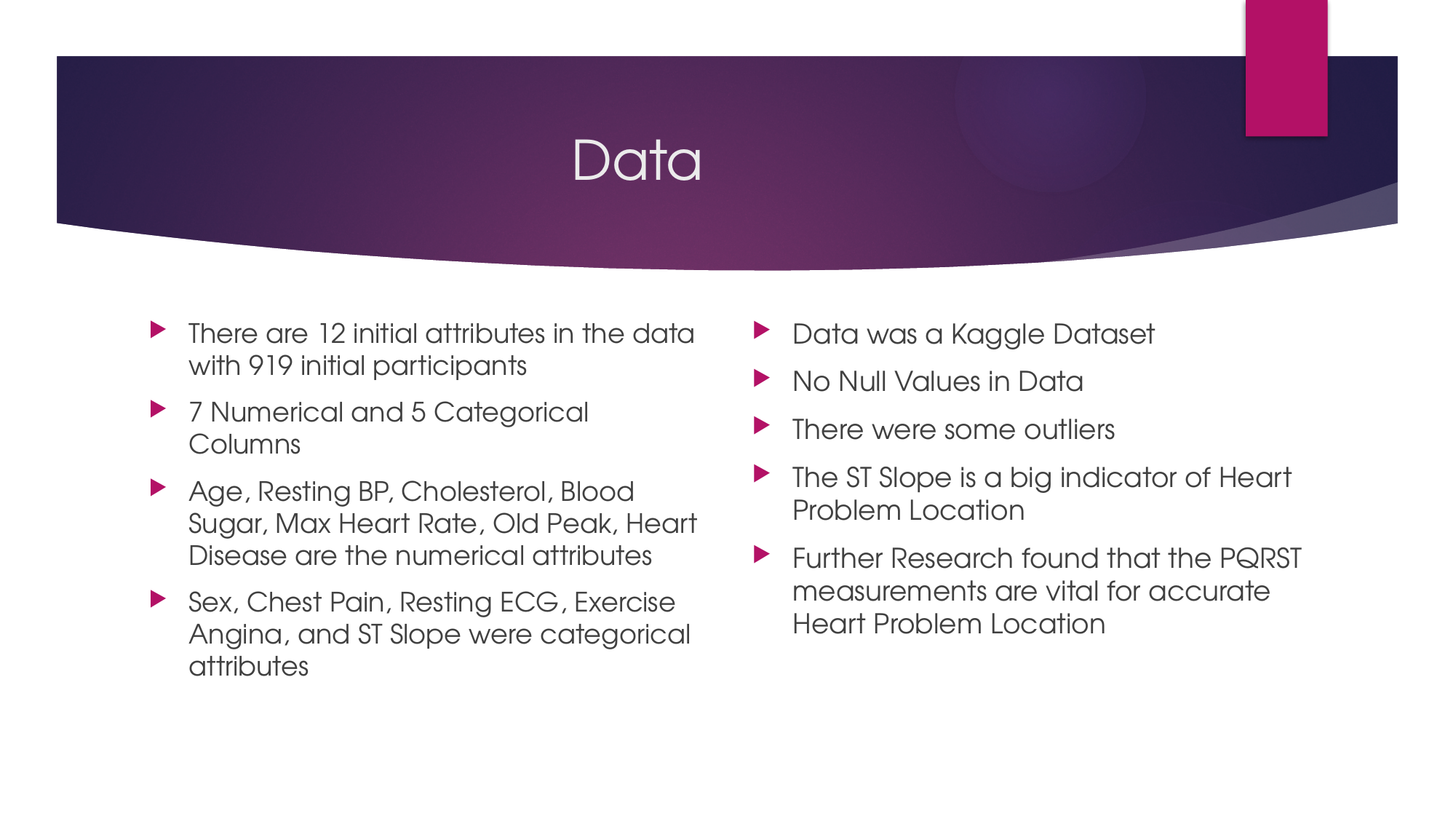

# Data
There are 12 initial attributes in the data with 919 initial participants
7 Numerical and 5 Categorical Columns
Age, Resting BP, Cholesterol, Blood Sugar, Max Heart Rate, Old Peak, Heart Disease are the numerical attributes
Sex, Chest Pain, Resting ECG, Exercise Angina, and ST Slope were categorical attributes

Data was a Kaggle Dataset
No Null Values in Data
There were some outliers
The ST Slope is a big indicator of Heart Problem Location
Further Research found that the PQRST measurements are vital for accurate Heart Problem Location